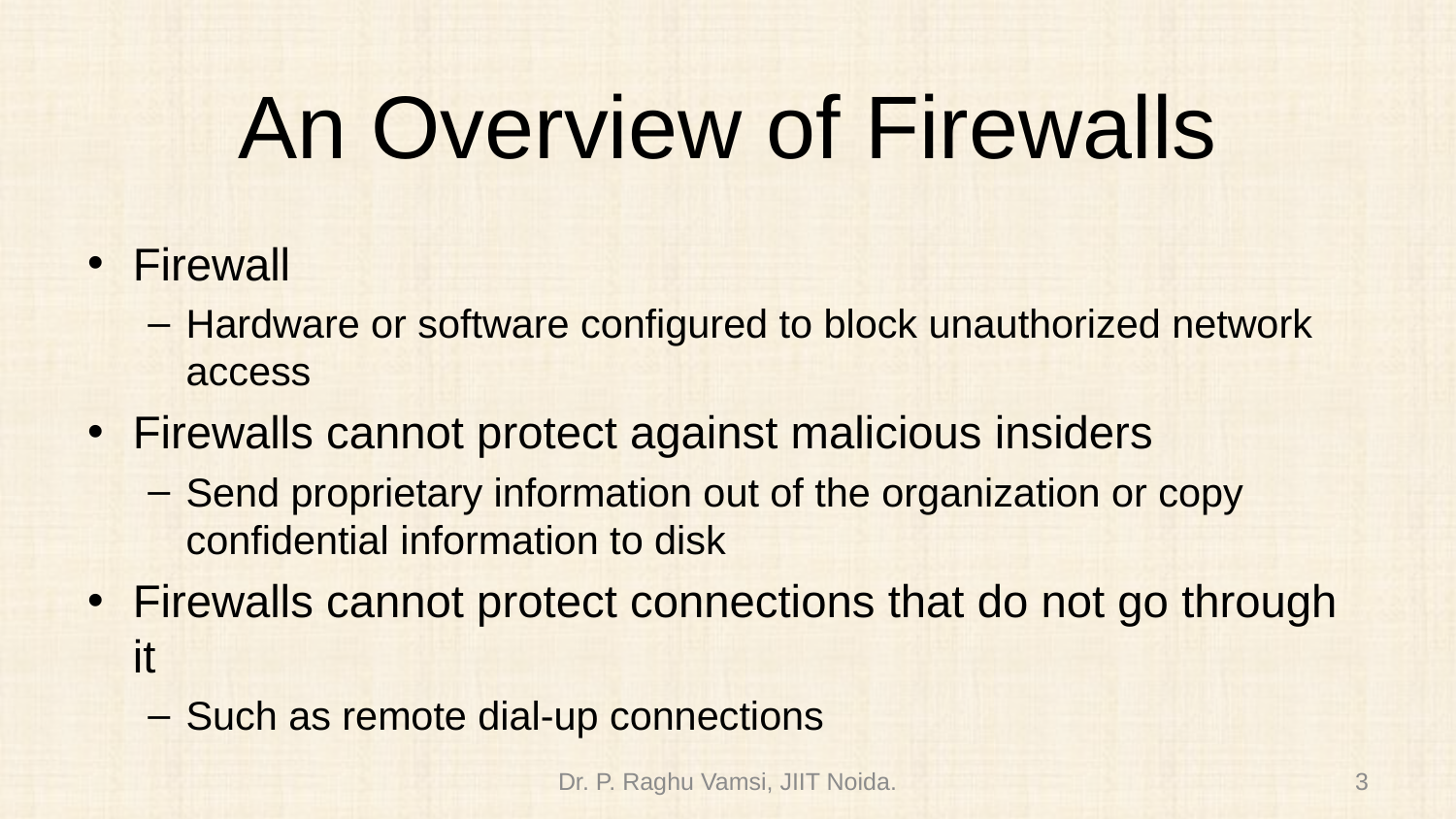

# An Overview of Firewalls
Firewall
Hardware or software configured to block unauthorized network access
Firewalls cannot protect against malicious insiders
Send proprietary information out of the organization or copy confidential information to disk
Firewalls cannot protect connections that do not go through it
Such as remote dial-up connections
Dr. P. Raghu Vamsi, JIIT Noida.
3